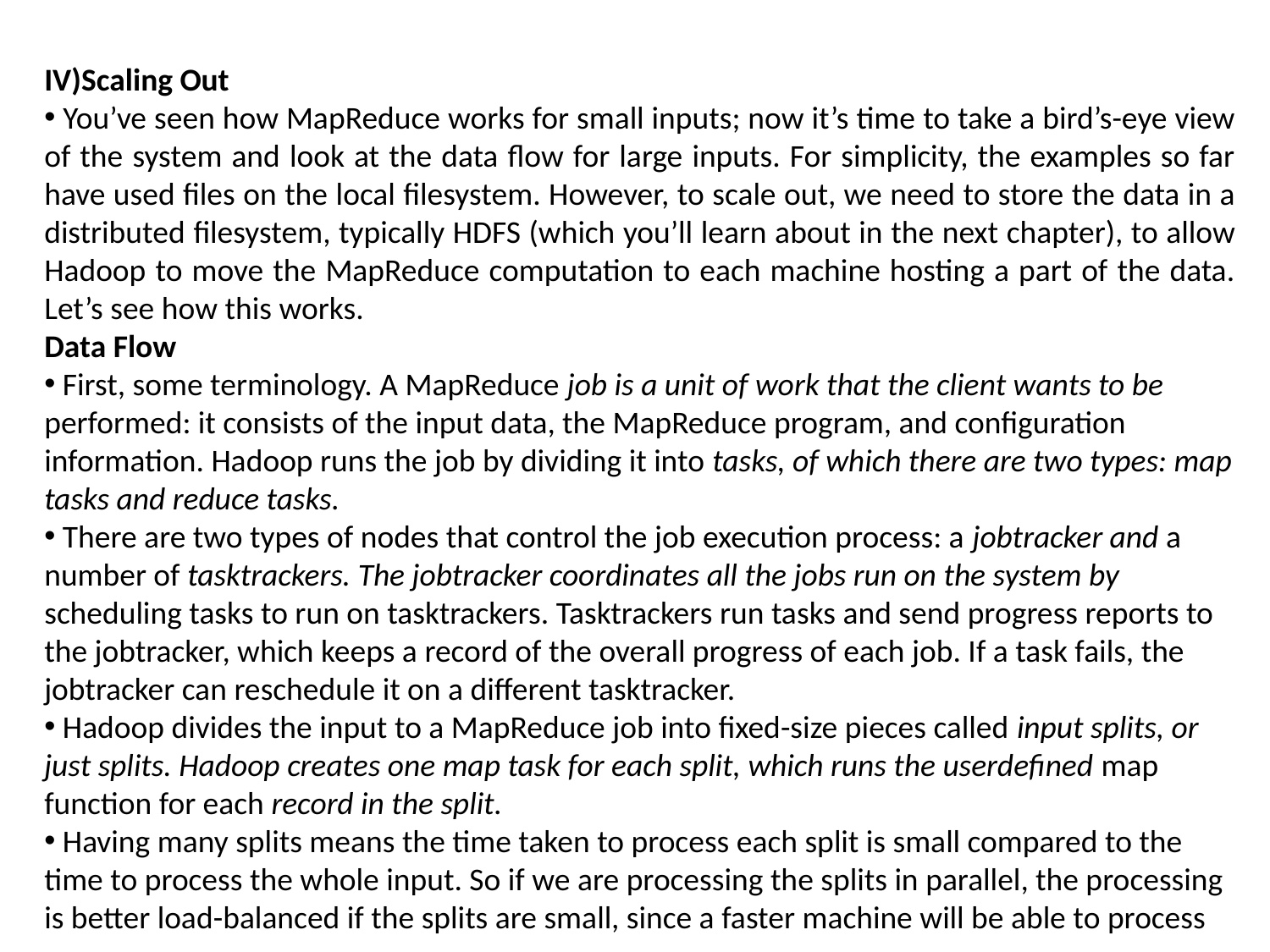

IV)Scaling Out
 You’ve seen how MapReduce works for small inputs; now it’s time to take a bird’s-eye view of the system and look at the data flow for large inputs. For simplicity, the examples so far have used files on the local filesystem. However, to scale out, we need to store the data in a distributed filesystem, typically HDFS (which you’ll learn about in the next chapter), to allow Hadoop to move the MapReduce computation to each machine hosting a part of the data. Let’s see how this works.
Data Flow
 First, some terminology. A MapReduce job is a unit of work that the client wants to be performed: it consists of the input data, the MapReduce program, and configuration information. Hadoop runs the job by dividing it into tasks, of which there are two types: map tasks and reduce tasks.
 There are two types of nodes that control the job execution process: a jobtracker and a number of tasktrackers. The jobtracker coordinates all the jobs run on the system by scheduling tasks to run on tasktrackers. Tasktrackers run tasks and send progress reports to the jobtracker, which keeps a record of the overall progress of each job. If a task fails, the jobtracker can reschedule it on a different tasktracker.
 Hadoop divides the input to a MapReduce job into fixed-size pieces called input splits, or just splits. Hadoop creates one map task for each split, which runs the userdefined map function for each record in the split.
 Having many splits means the time taken to process each split is small compared to the
time to process the whole input. So if we are processing the splits in parallel, the processing
is better load-balanced if the splits are small, since a faster machine will be able to process